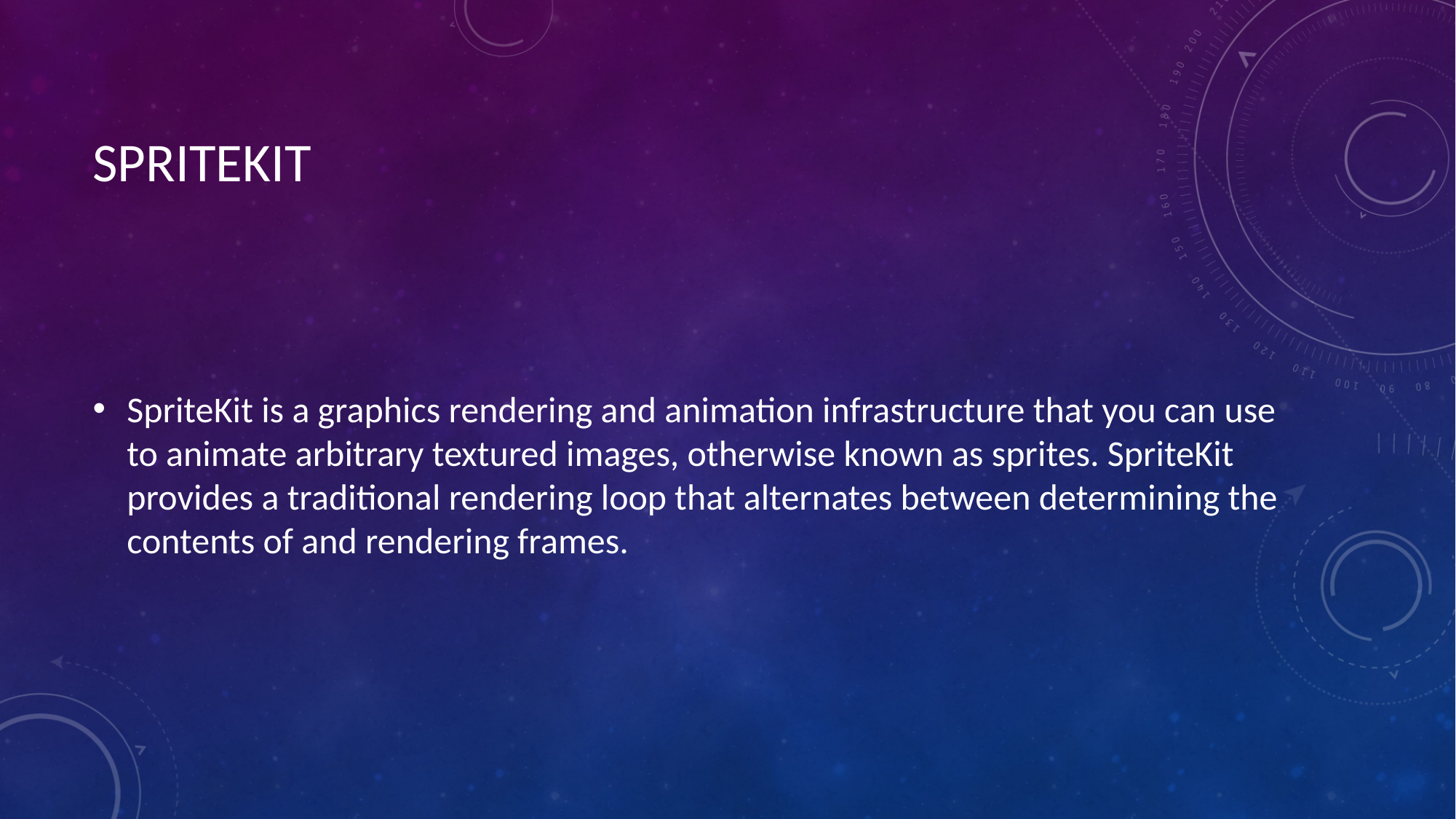

# SpriteKit
SpriteKit is a graphics rendering and animation infrastructure that you can use to animate arbitrary textured images, otherwise known as sprites. SpriteKit provides a traditional rendering loop that alternates between determining the contents of and rendering frames.